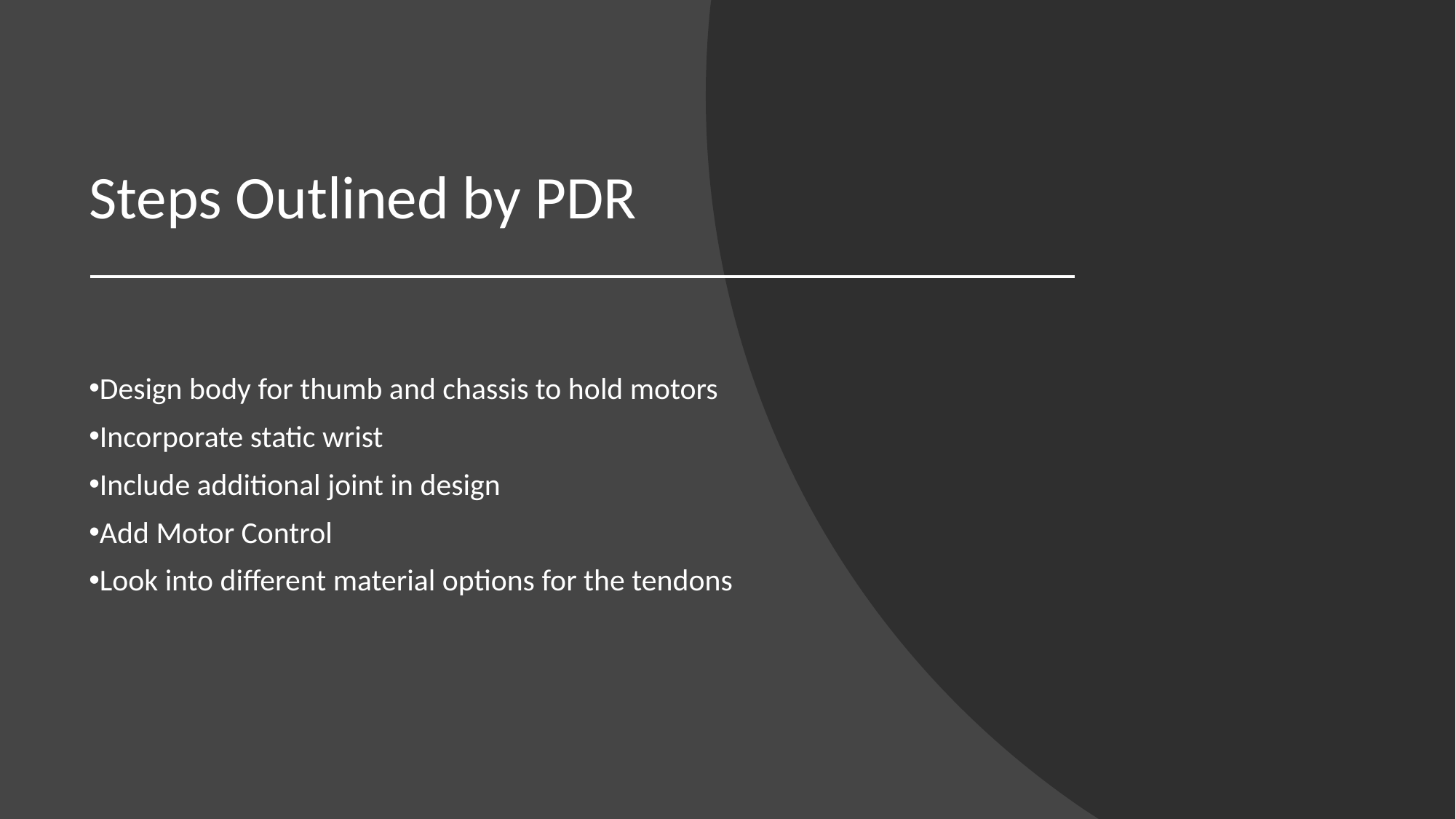

# Steps Outlined by PDR

Design body for thumb and chassis to hold motors
Incorporate static wrist
Include additional joint in design
Add Motor Control
Look into different material options for the tendons